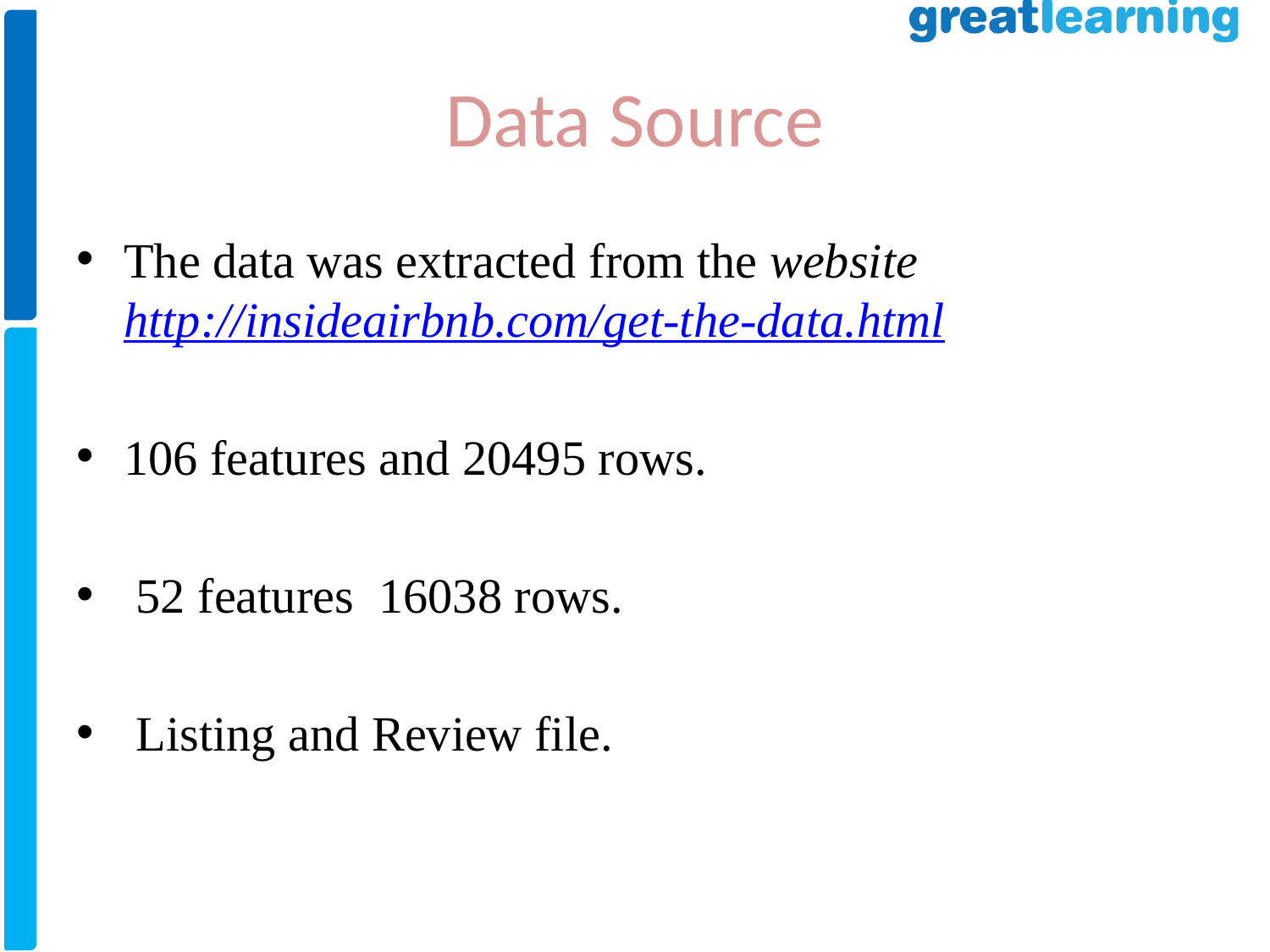

# Data Source
The data was extracted from the website http://insideairbnb.com/get-the-data.html

106 features and 20495 rows.

 52 features  16038 rows.

 Listing and Review file.